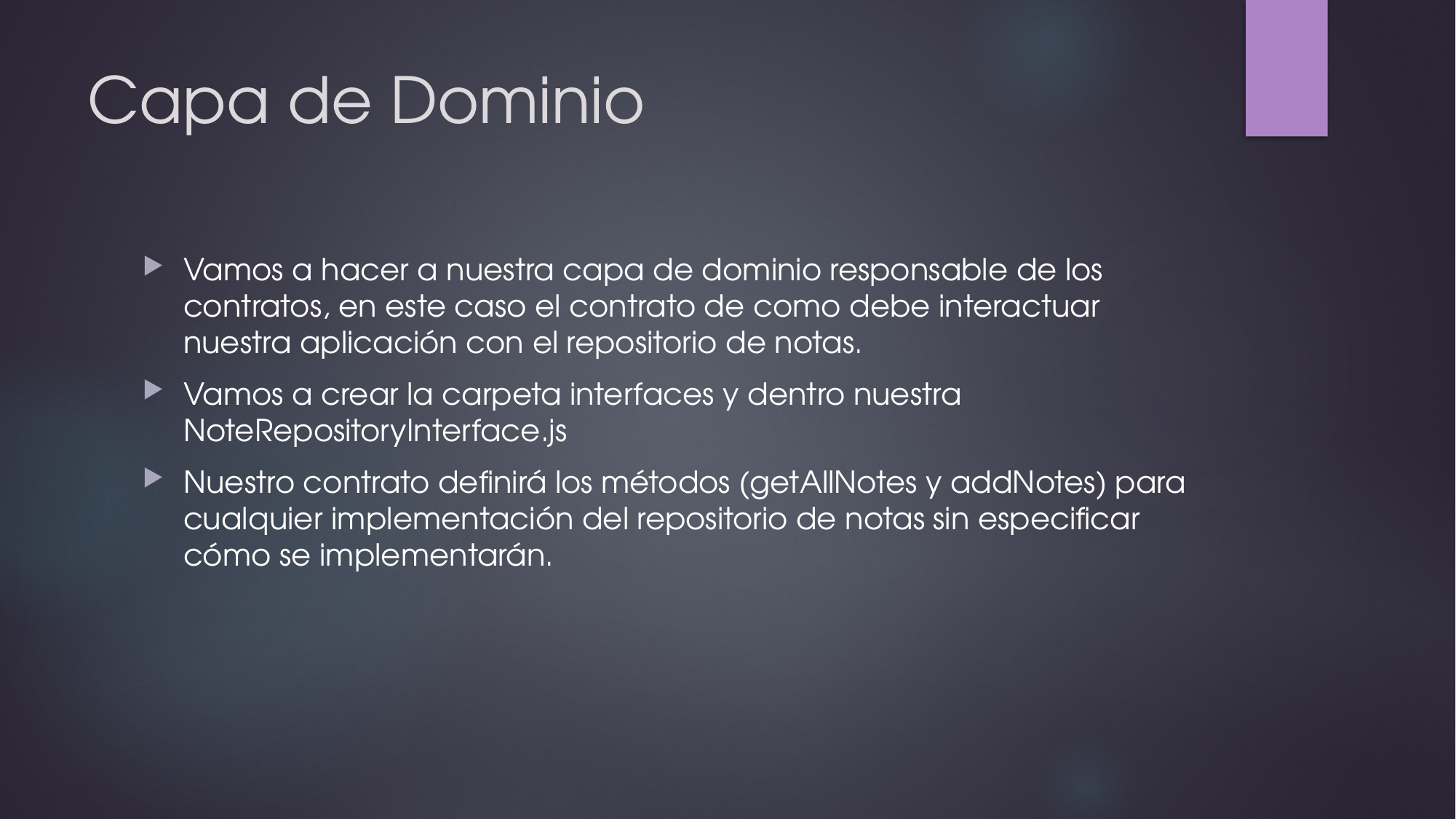

# Capa de Dominio
Vamos a hacer a nuestra capa de dominio responsable de los contratos, en este caso el contrato de como debe interactuar nuestra aplicación con el repositorio de notas.
Vamos a crear la carpeta interfaces y dentro nuestra NoteRepositoryInterface.js
Nuestro contrato definirá los métodos (getAllNotes y addNotes) para cualquier implementación del repositorio de notas sin especificar cómo se implementarán.